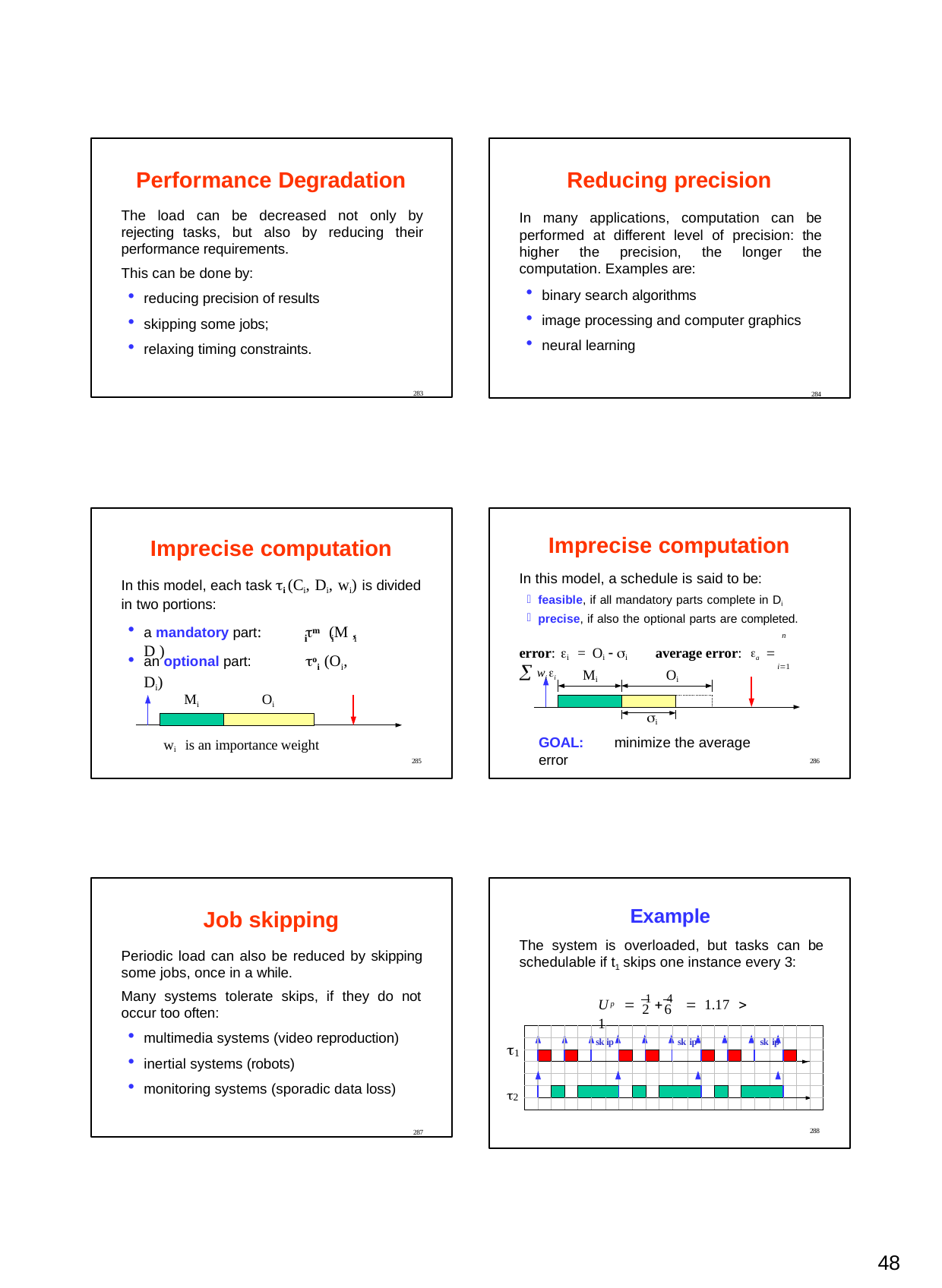

Performance Degradation
The load can be decreased not only by rejecting tasks, but also by reducing their performance requirements.
This can be done by:
reducing precision of results
skipping some jobs;
relaxing timing constraints.

283

Reducing precision
In many applications, computation can be performed at different level of precision: the higher  the  precision,  the  longer  the computation. Examples are:
binary search algorithms
image processing and computer graphics
neural learning

284

Imprecise computation
In this model, a schedule is said to be:
feasible, if all mandatory parts complete in Di
precise, if also the optional parts are completed.
n
error: εi = Oi − σi	average error: εa = ∑ wi εi
Imprecise computation
In this model, each task τi (Ci, Di, wi) is divided in two portions:
a mandatory part:	τm (M , D )
i	i	i
an optional part:	τoi (Oi, Di)
i=1
Mi	Oi

Mi	Oi

σi
GOAL:	minimize the average error
wi is an importance weight
285
286

Job skipping
Periodic load can also be reduced by skipping some jobs, once in a while.
Many systems tolerate skips, if they do not occur too often:
multimedia systems (video reproduction)
inertial systems (robots)
monitoring systems (sporadic data loss)

287
Example
The system is overloaded, but tasks can be schedulable if t1 skips one instance every 3:
U  = 1 + 4 = 1.17 > 1
p
2  6

|  |  |  |  |  |  |  |  |  |  |  |  |  |  |  |  |  |  |  |  |  |  |
| --- | --- | --- | --- | --- | --- | --- | --- | --- | --- | --- | --- | --- | --- | --- | --- | --- | --- | --- | --- | --- | --- |
|  |  |  |  |  | sk | ip |  |  |  |  | sk | ip |  |  |  |  | sk | ip |  |  |  |
|  |  |  |  |  |  |  |  |  |  |  |  |  |  |  |  |  |  |  |  |  |  |
|  |  |  |  |  |  |  |  |  |  |  |  |  |  |  |  |  |  |  |  |  |  |
|  |  |  |  |  |  |  |  |  |  |  |  |  |  |  |  |  |  |  |  |  |  |
|  |  |  |  |  |  |  |  |  |  |  |  |  |  |  |  |  |  |  |  |  |  |
|  |  |  |  |  |  |  |  |  |  |  |  |  |  |  |  |  |  |  |  |  |  |

τ
1
τ2
288
48